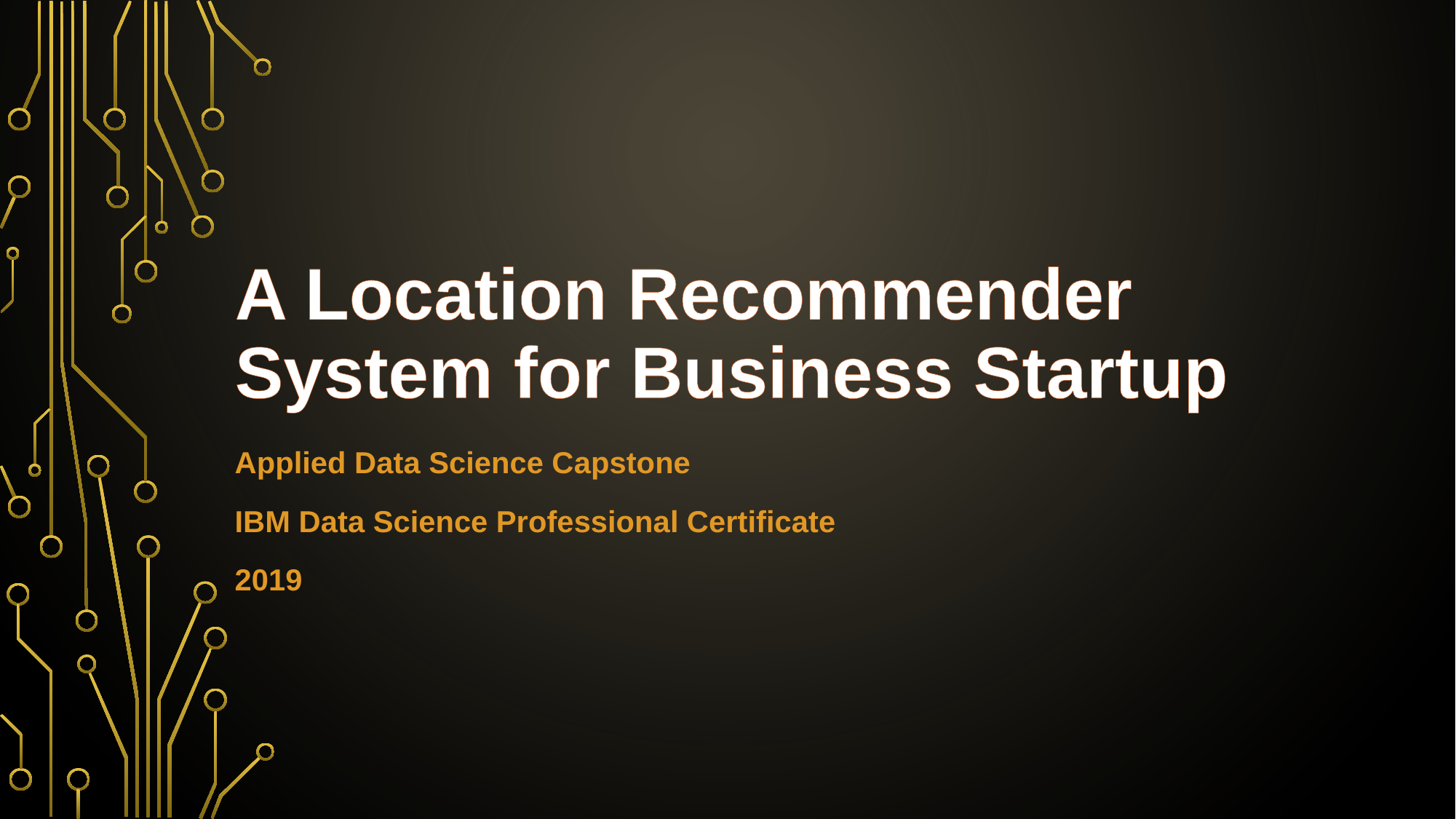

# A Location Recommender System for Business Startup
Applied Data Science Capstone
IBM Data Science Professional Certificate
2019